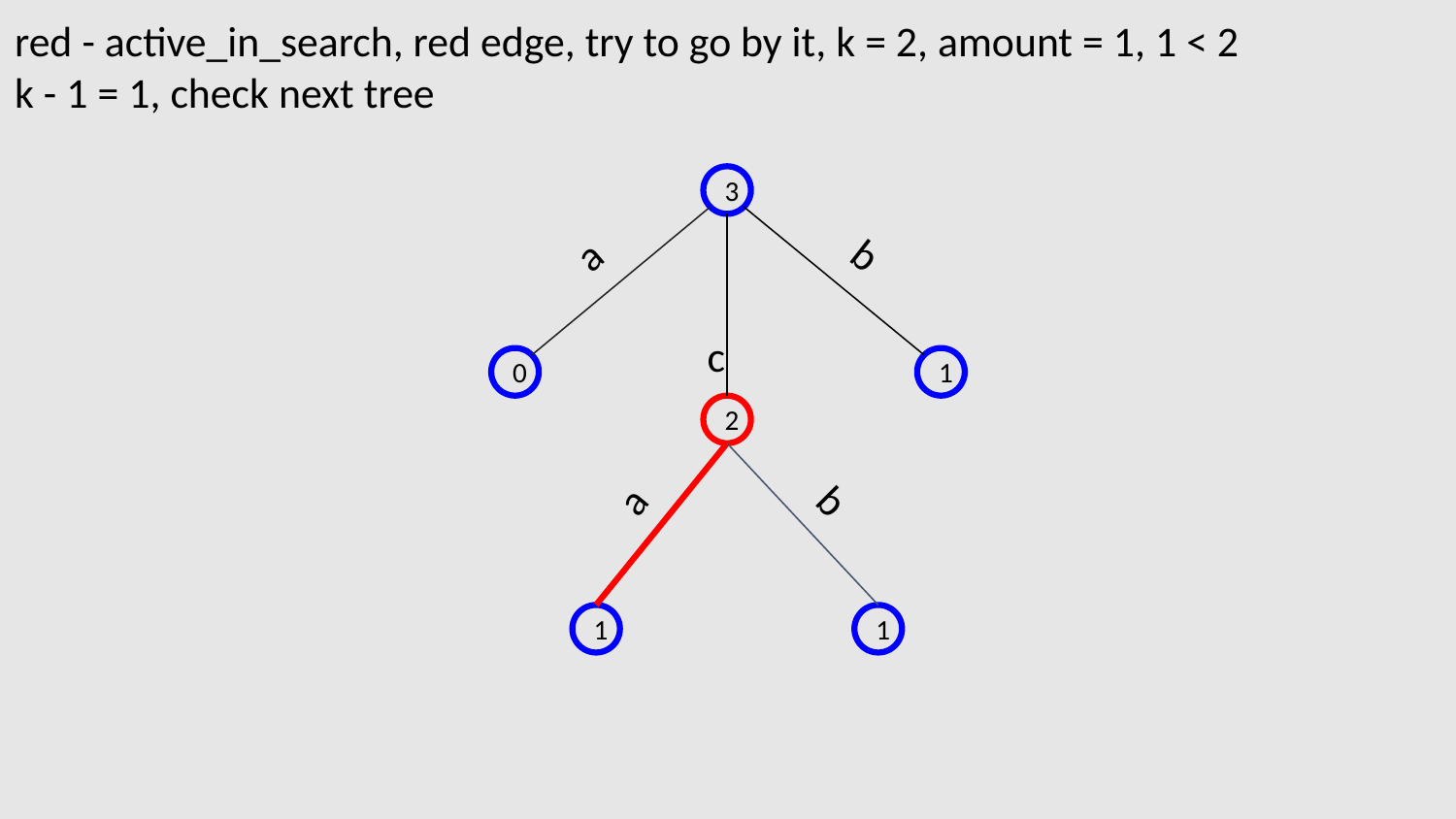

red - active_in_search, red edge, try to go by it, k = 2, amount = 1, 1 < 2
k - 1 = 1, check next tree
3
b
a
c
0
1
2
a
b
1
1